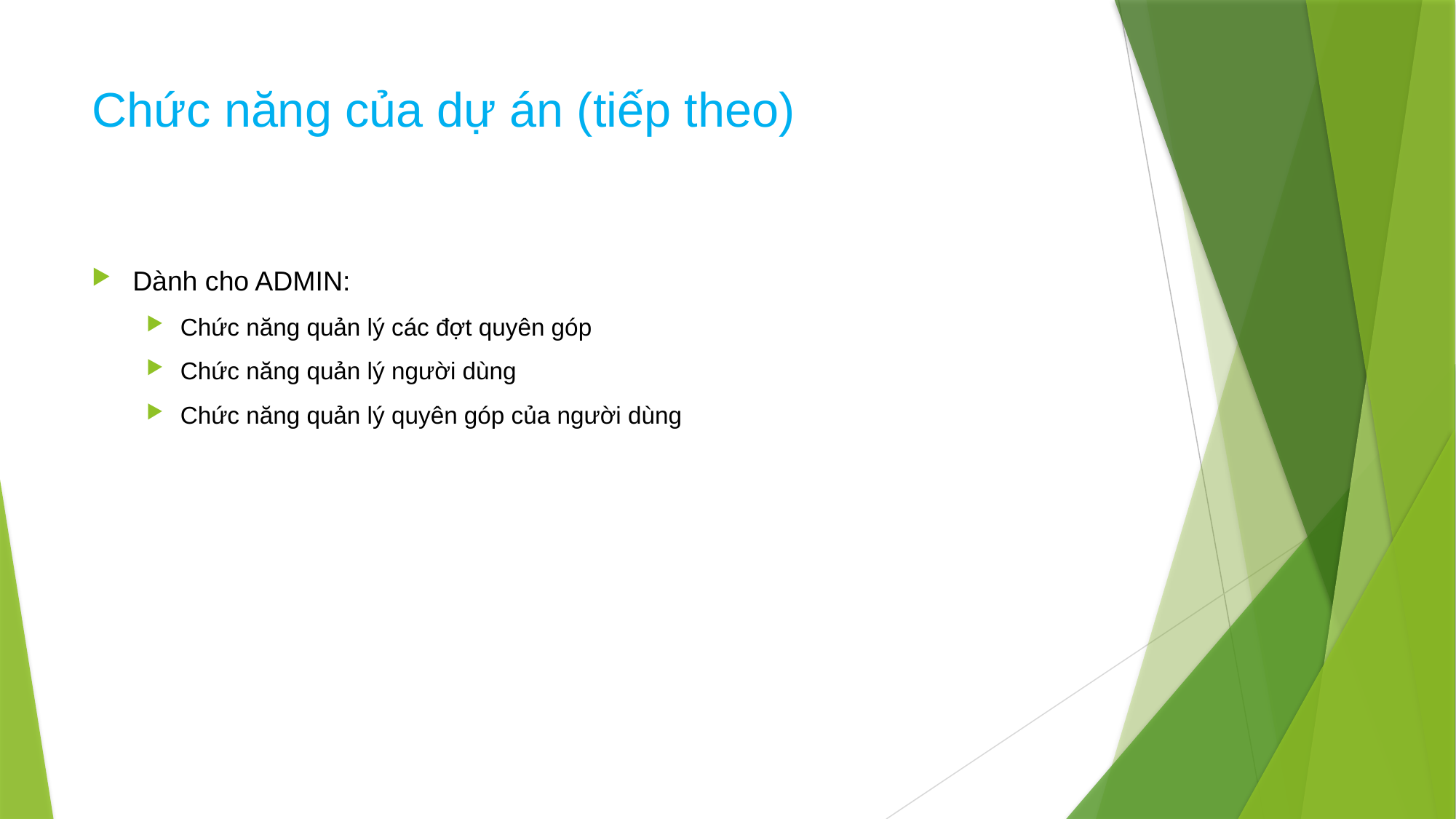

# Chức năng của dự án (tiếp theo)
Dành cho ADMIN:
Chức năng quản lý các đợt quyên góp
Chức năng quản lý người dùng
Chức năng quản lý quyên góp của người dùng